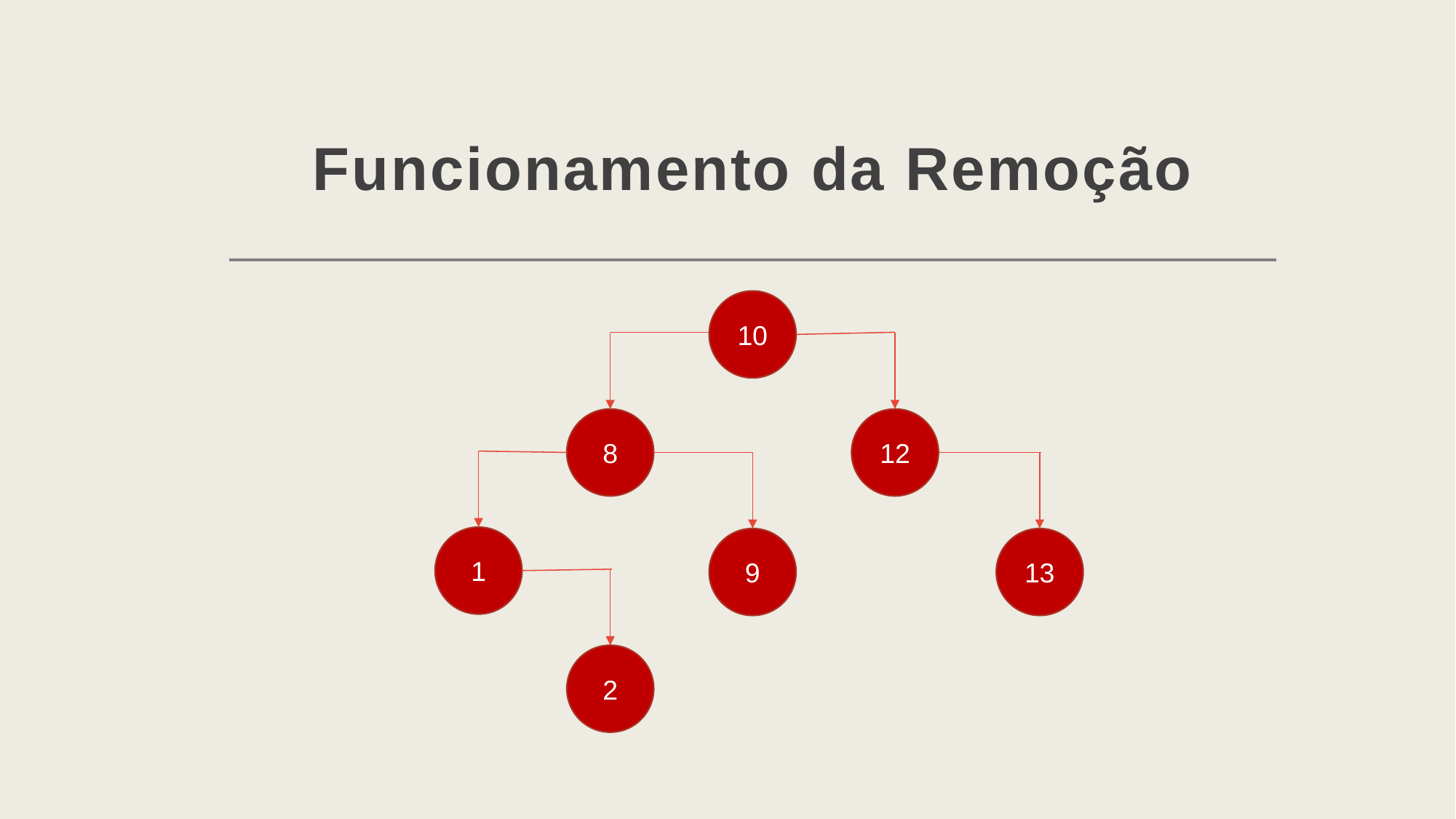

# Funcionamento da Remoção
10
8
12
1
9
13
2